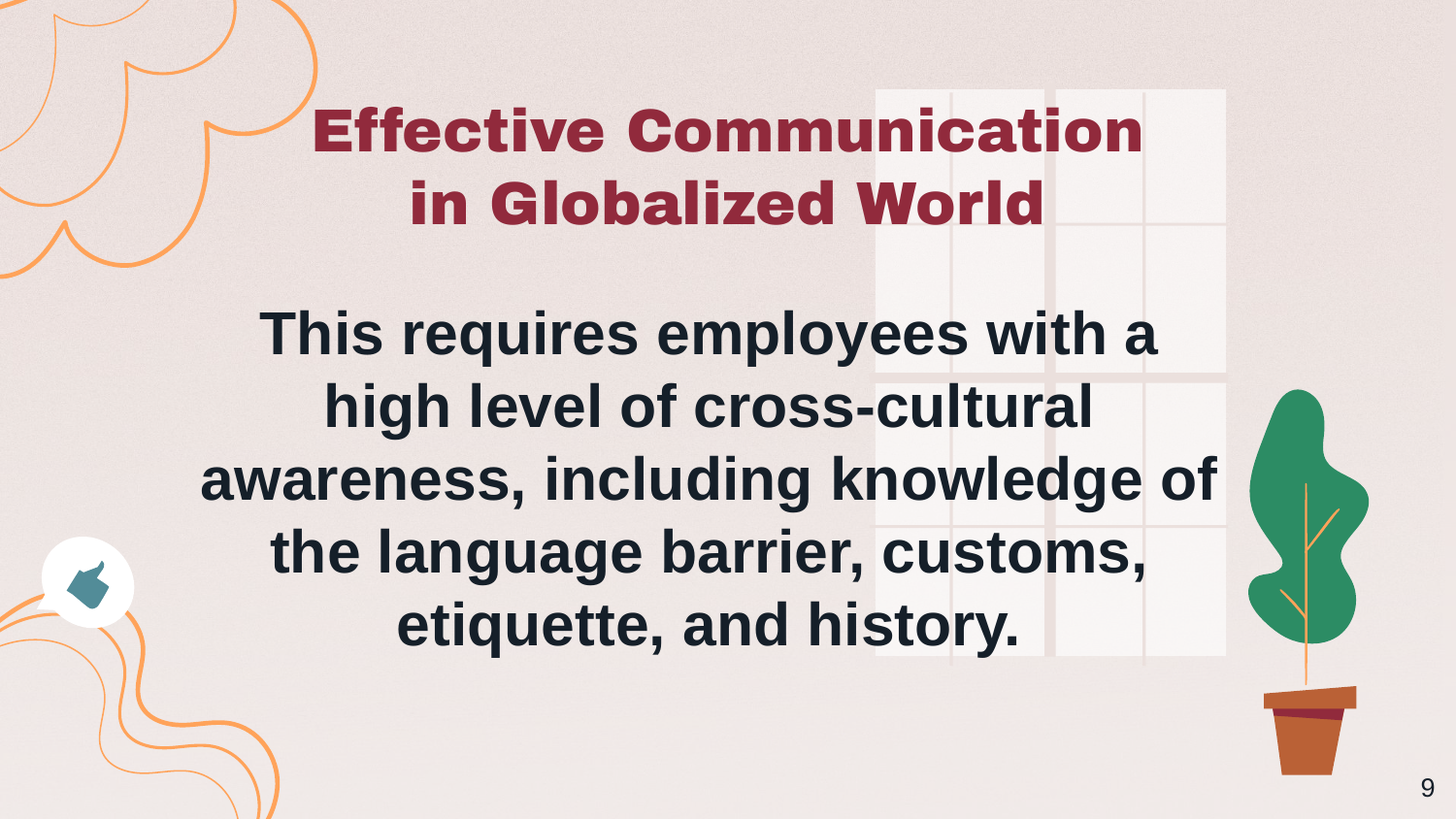

# Effective Communication in Globalized World
This requires employees with a high level of cross-cultural awareness, including knowledge of the language barrier, customs, etiquette, and history.

9